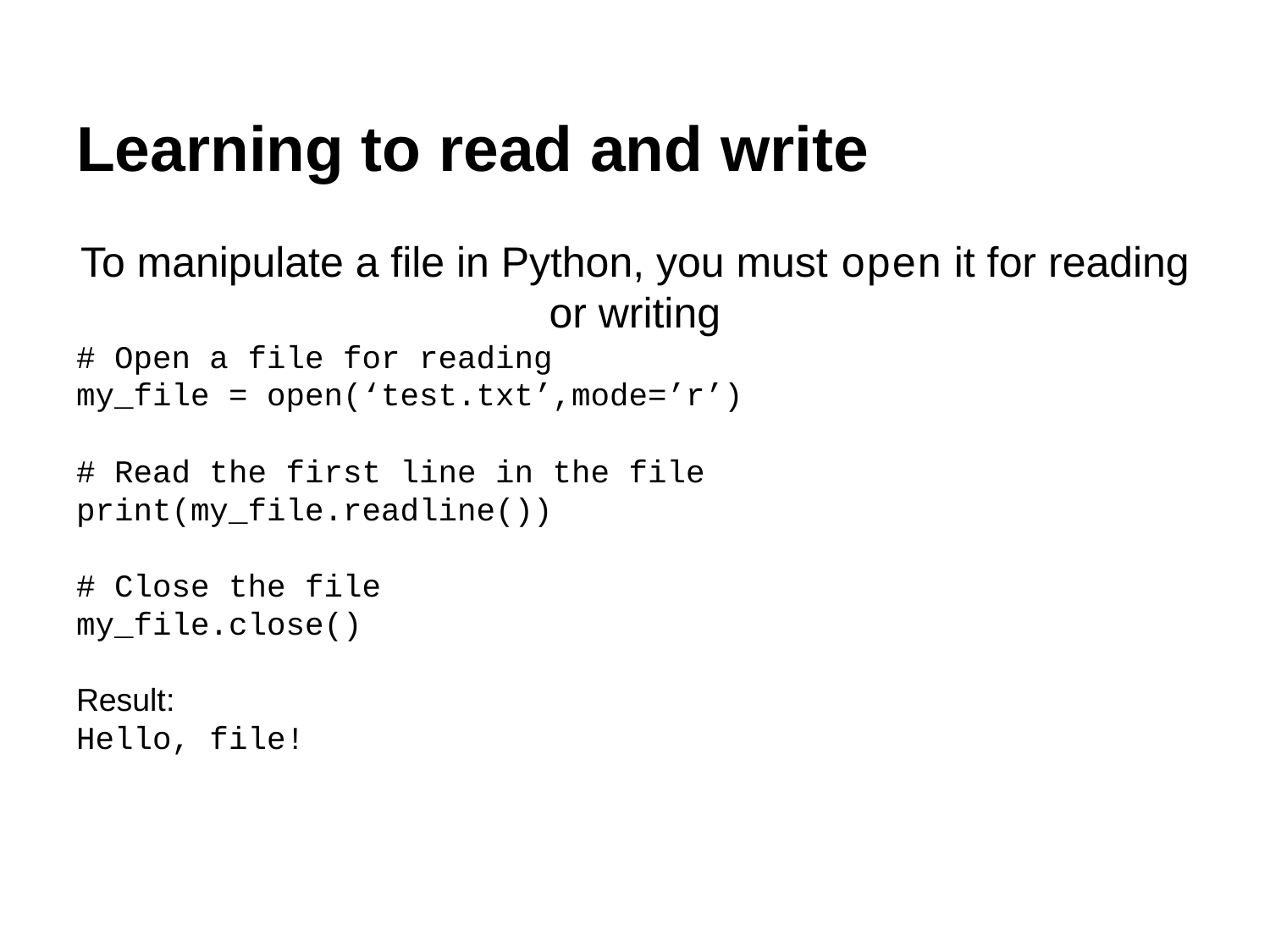

# Learning to read and write
To manipulate a file in Python, you must open it for reading or writing
# Open a file for reading
my_file = open(‘test.txt’,mode=’r’)

# Read the first line in the file
print(my_file.readline())

# Close the file
my_file.close()

Result:
Hello, file!